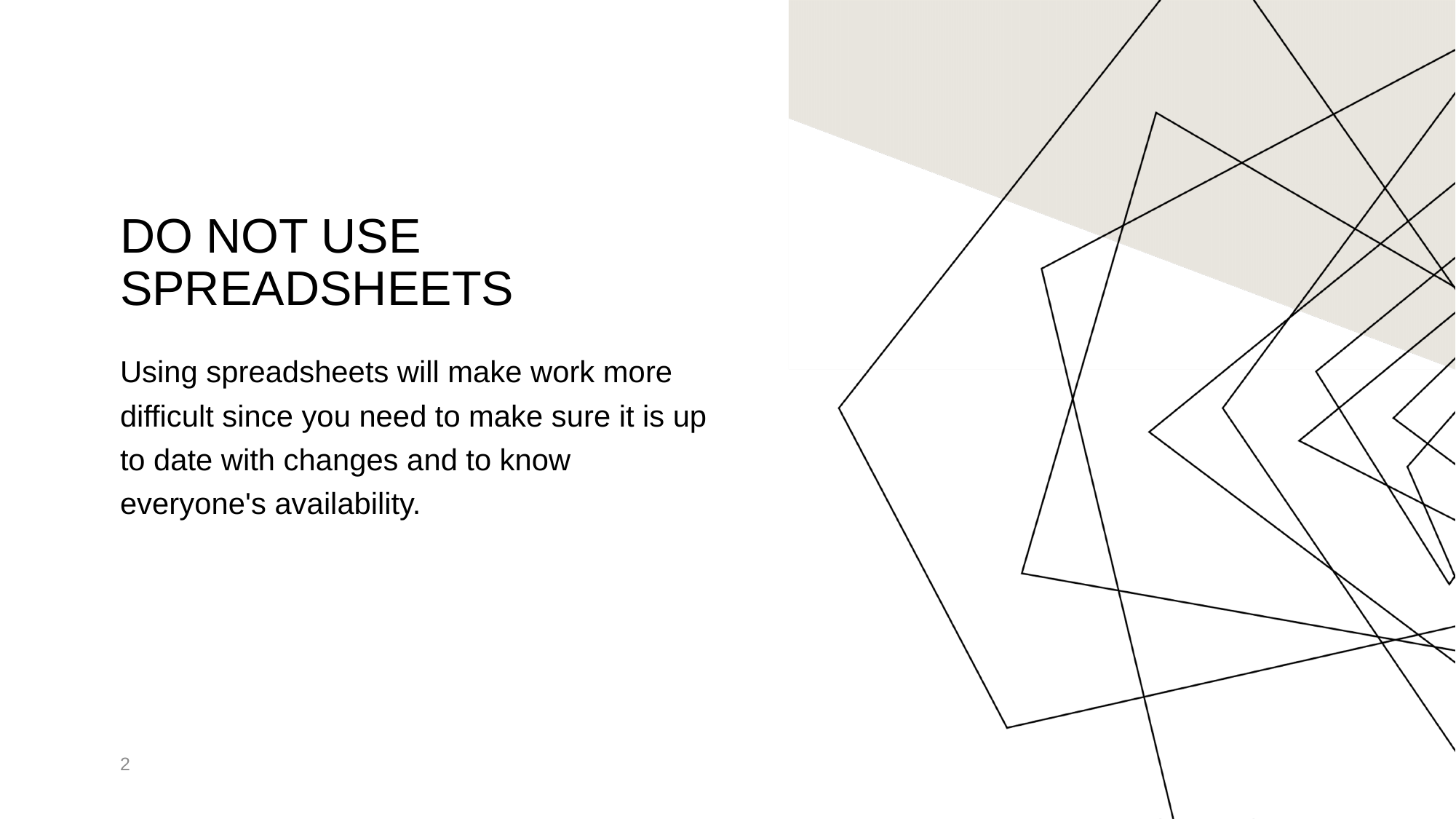

# Do NOT use spreadsheets
Using spreadsheets will make work more difficult since you need to make sure it is up to date with changes and to know everyone's availability.

2